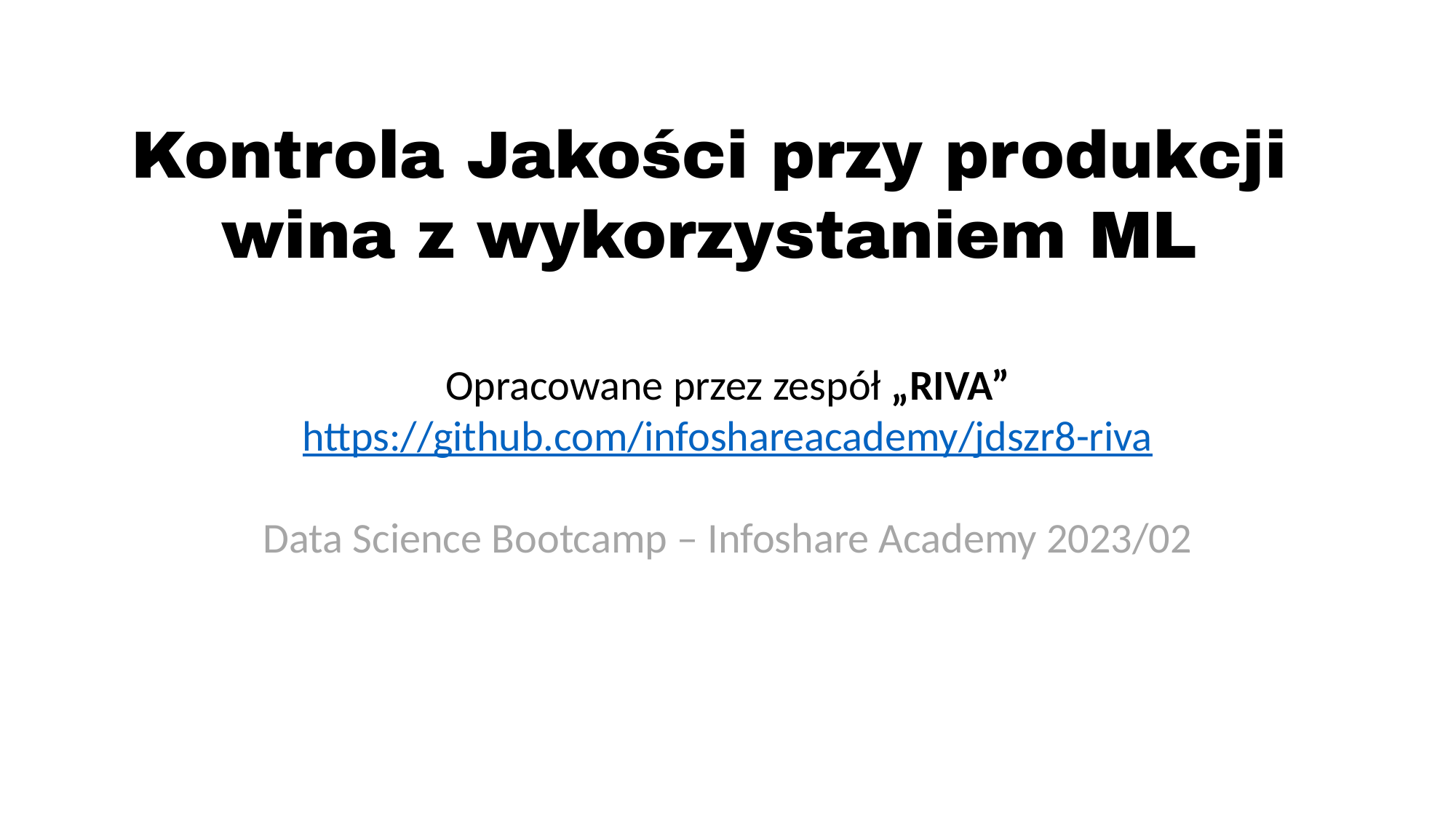

Kontrola Jakości przy produkcji wina z wykorzystaniem ML
Opracowane przez zespół „RIVA”
https://github.com/infoshareacademy/jdszr8-riva

Data Science Bootcamp – Infoshare Academy 2023/02